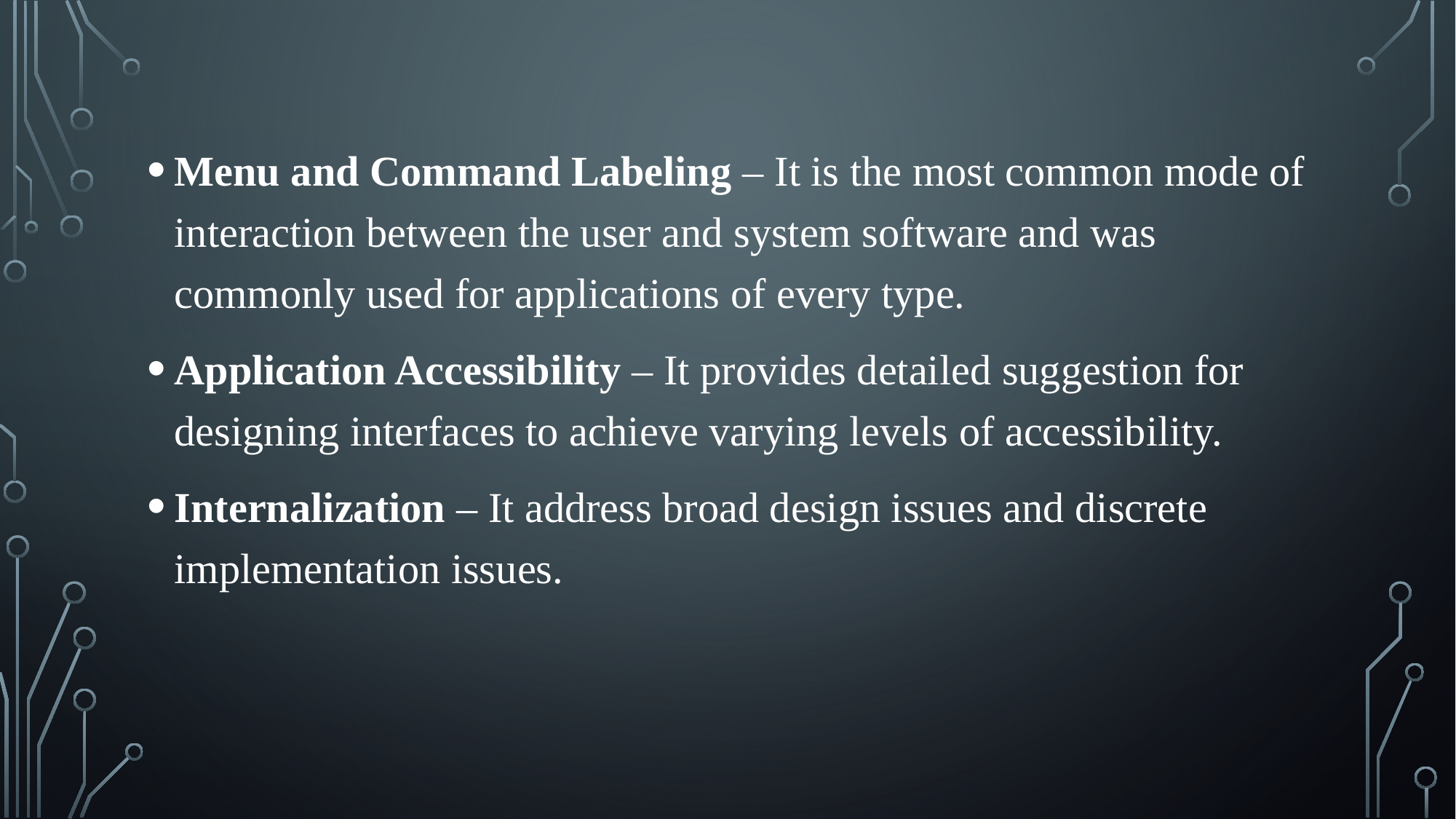

Menu and Command Labeling – It is the most common mode of interaction between the user and system software and was commonly used for applications of every type.
Application Accessibility – It provides detailed suggestion for designing interfaces to achieve varying levels of accessibility.
Internalization – It address broad design issues and discrete implementation issues.